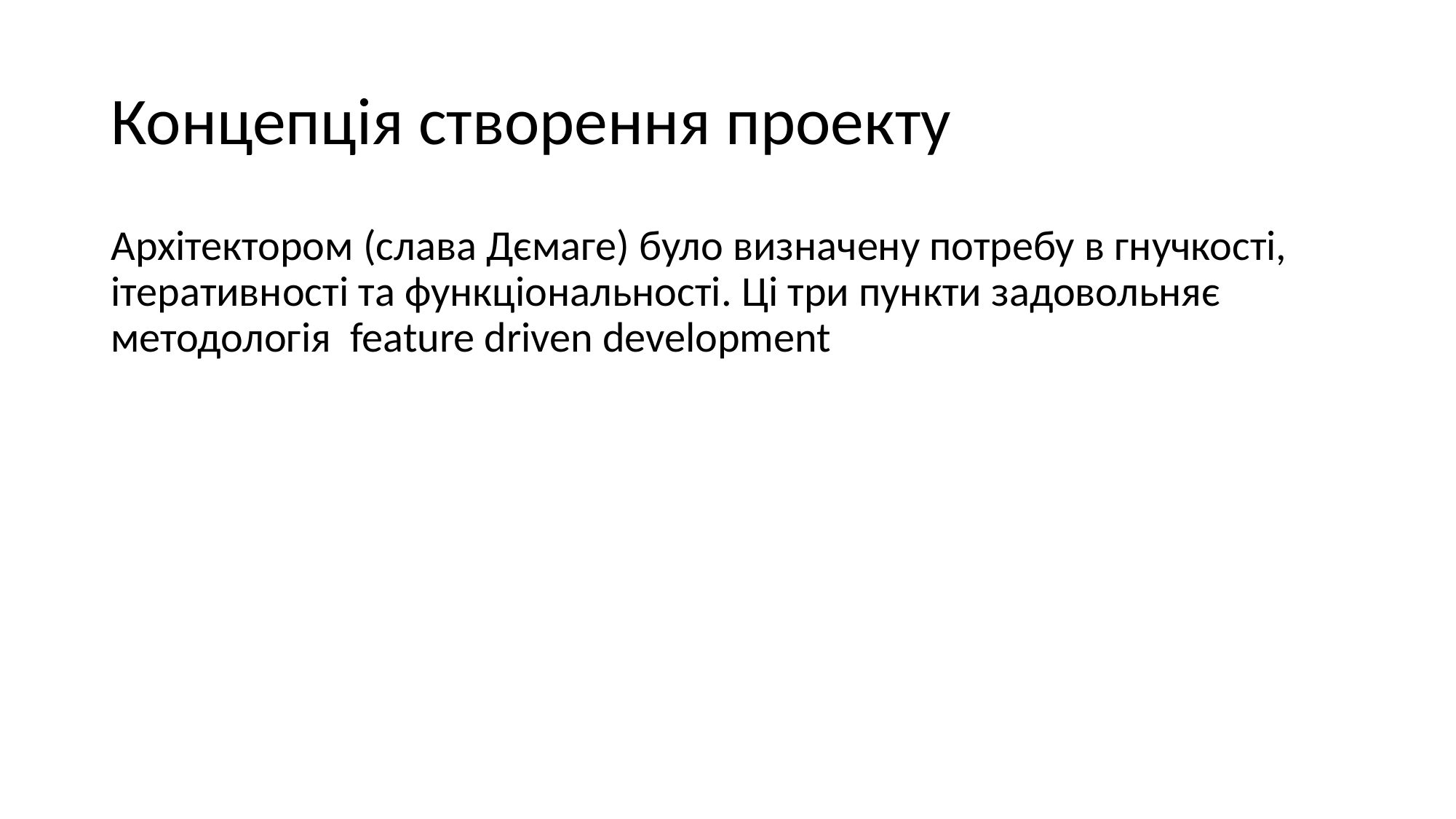

# Концепція створення проекту
Архітектором (слава Дємаге) було визначену потребу в гнучкості, ітеративності та функціональності. Ці три пункти задовольняє методологія  feature driven development